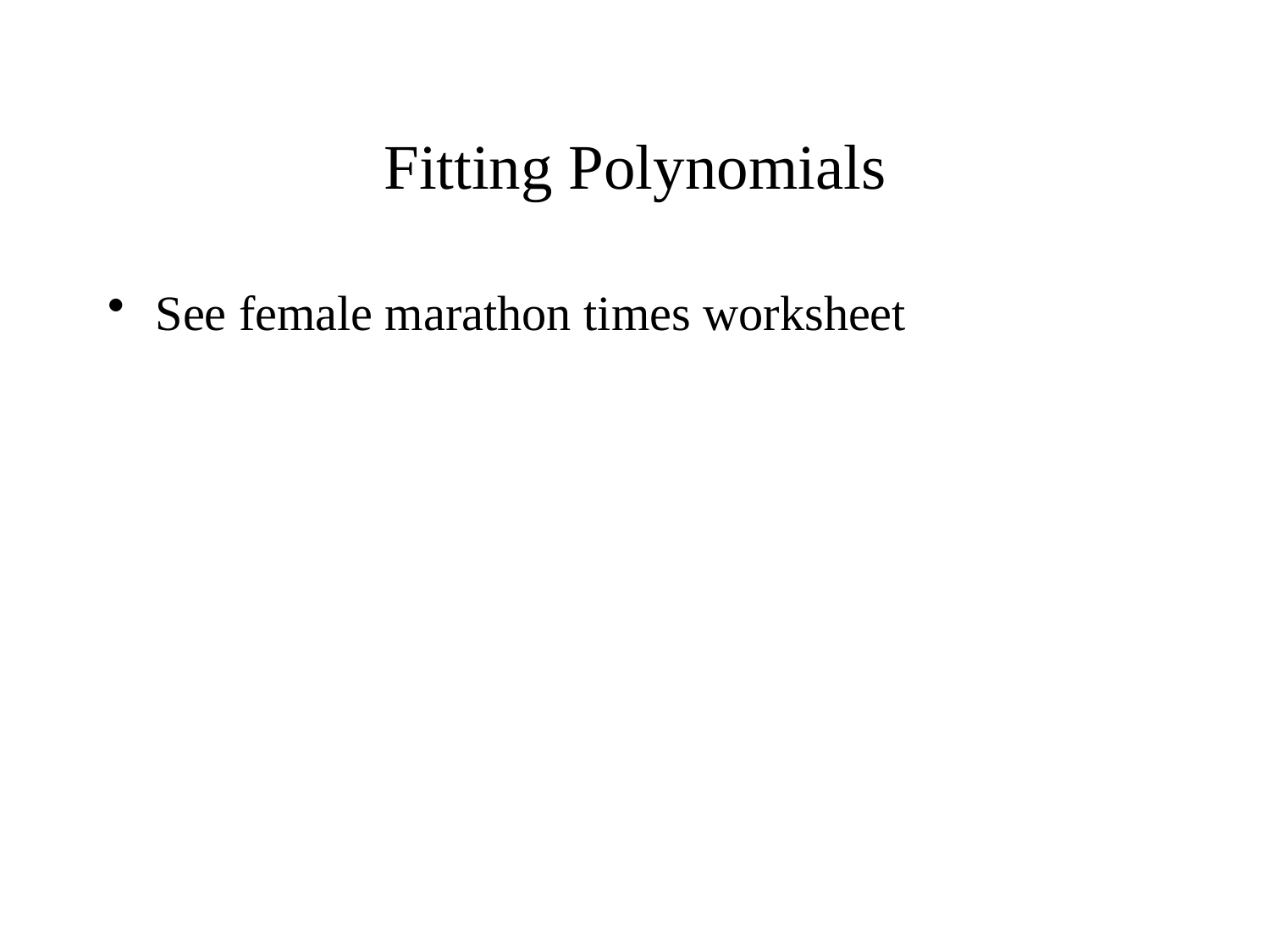

# Fitting Polynomials
See female marathon times worksheet